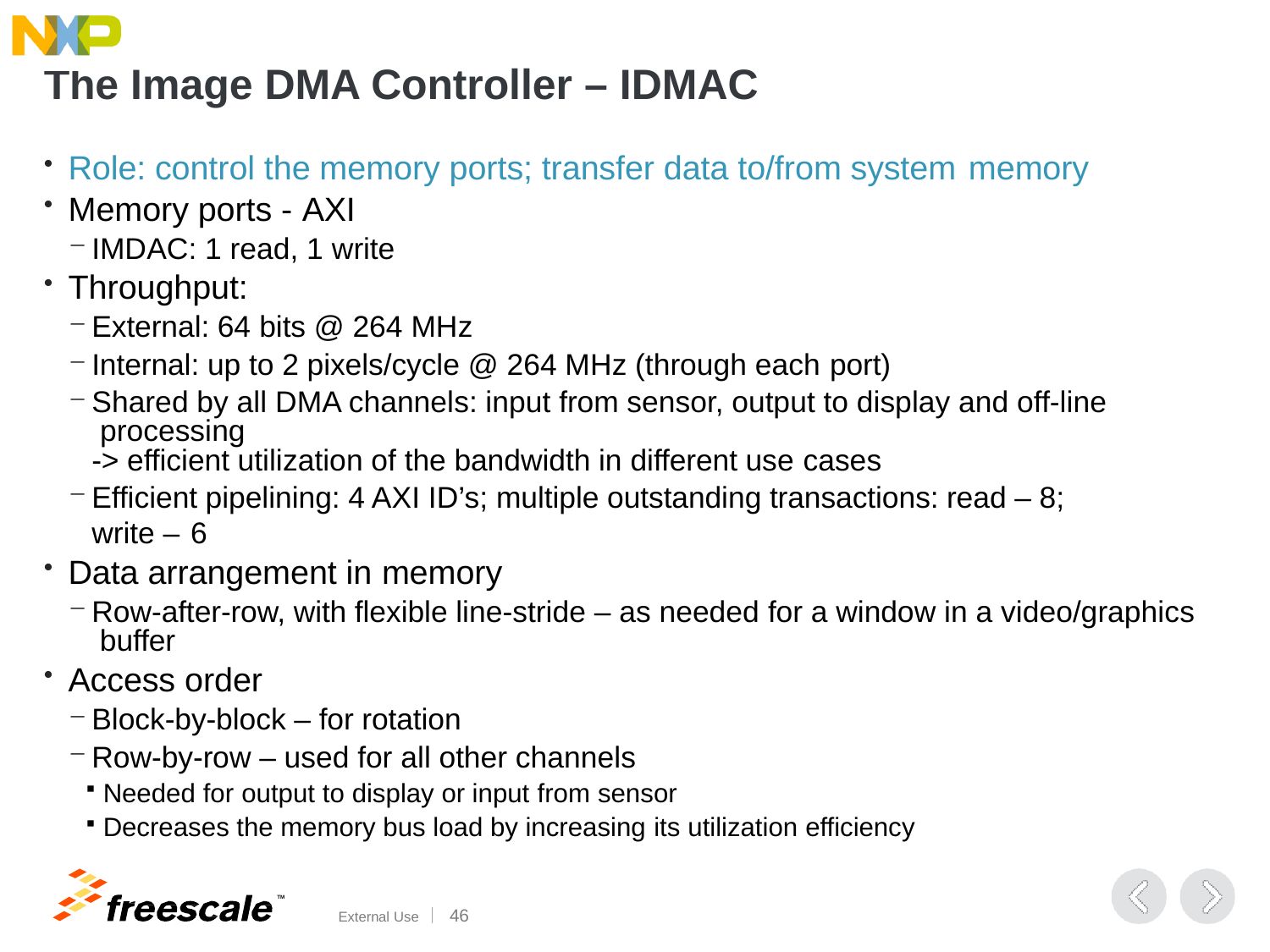

# The Image DMA Controller – IDMAC
Role: control the memory ports; transfer data to/from system memory
Memory ports - AXI
IMDAC: 1 read, 1 write
Throughput:
External: 64 bits @ 264 MHz
Internal: up to 2 pixels/cycle @ 264 MHz (through each port)
Shared by all DMA channels: input from sensor, output to display and off-line  processing
-> efficient utilization of the bandwidth in different use cases
Efficient pipelining: 4 AXI ID’s; multiple outstanding transactions: read – 8; write – 6
Data arrangement in memory
Row-after-row, with flexible line-stride – as needed for a window in a video/graphics  buffer
Access order
Block-by-block – for rotation
Row-by-row – used for all other channels
Needed for output to display or input from sensor
Decreases the memory bus load by increasing its utilization efficiency
TM
External Use	46